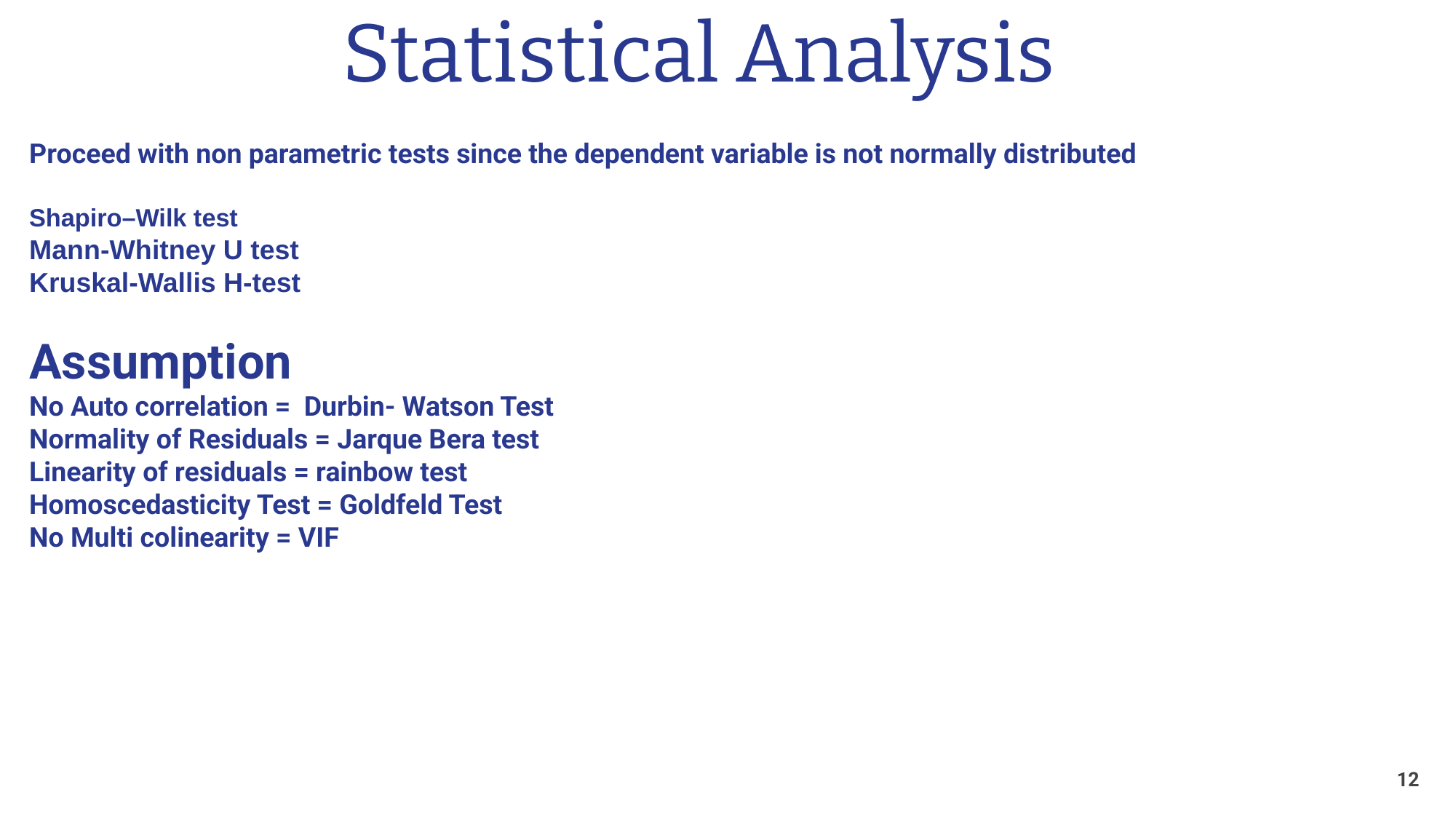

Statistical Analysis
Proceed with non parametric tests since the dependent variable is not normally distributed

Shapiro–Wilk test
Mann-Whitney U test
Kruskal-Wallis H-test

Assumption
No Auto correlation =  Durbin- Watson Test
Normality of Residuals = Jarque Bera test
Linearity of residuals = rainbow test
Homoscedasticity Test = Goldfeld Test
No Multi colinearity = VIF
12